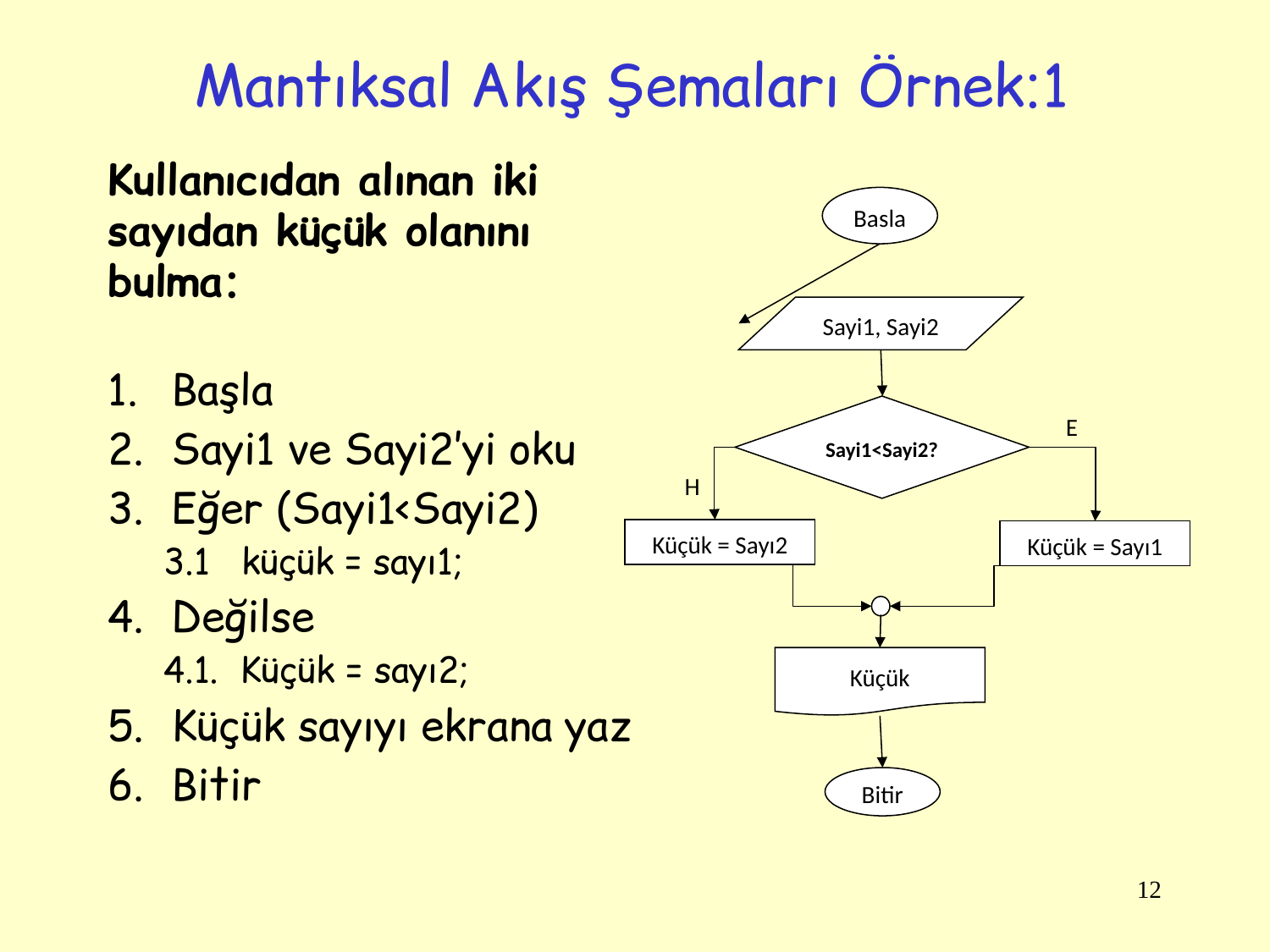

# Mantıksal Akış Şemaları Örnek:1
Kullanıcıdan alınan iki sayıdan küçük olanını bulma:

Başla
Sayi1 ve Sayi2’yi oku
Eğer (Sayi1<Sayi2)
3.1   küçük = sayı1;
Değilse
4.1.  Küçük = sayı2;
Küçük sayıyı ekrana yaz
Bitir

Basla
Sayi1, Sayi2
Sayi1<Sayi2?
Küçük = Sayı2
Küçük = Sayı1

Küçük
Bitir
E
H
12